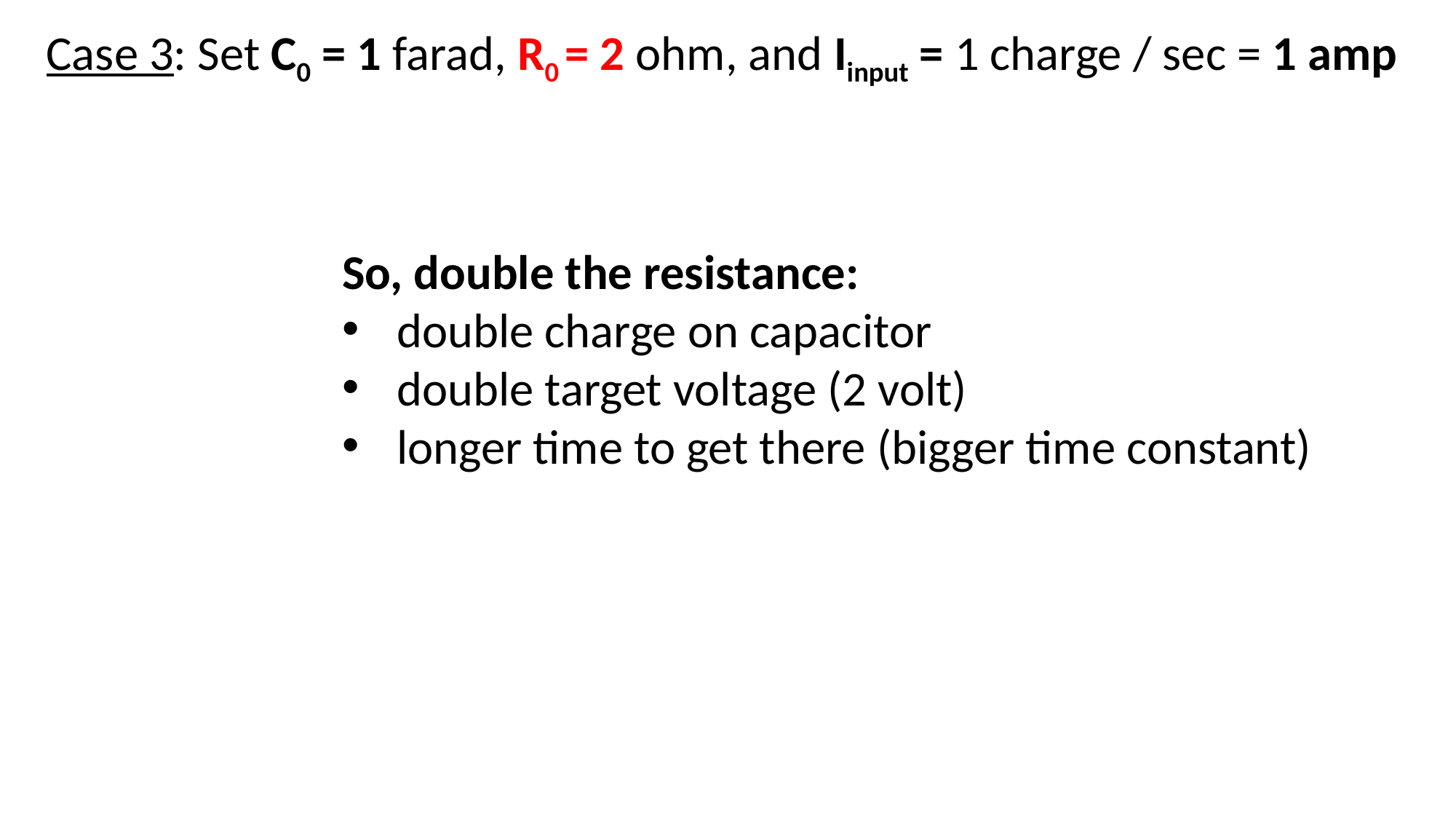

Case 3: Set C0 = 1 farad, R0 = 2 ohm, and Iinput = 1 charge / sec = 1 amp
So, double the resistance:
double charge on capacitor
double target voltage (2 volt)
longer time to get there (bigger time constant)